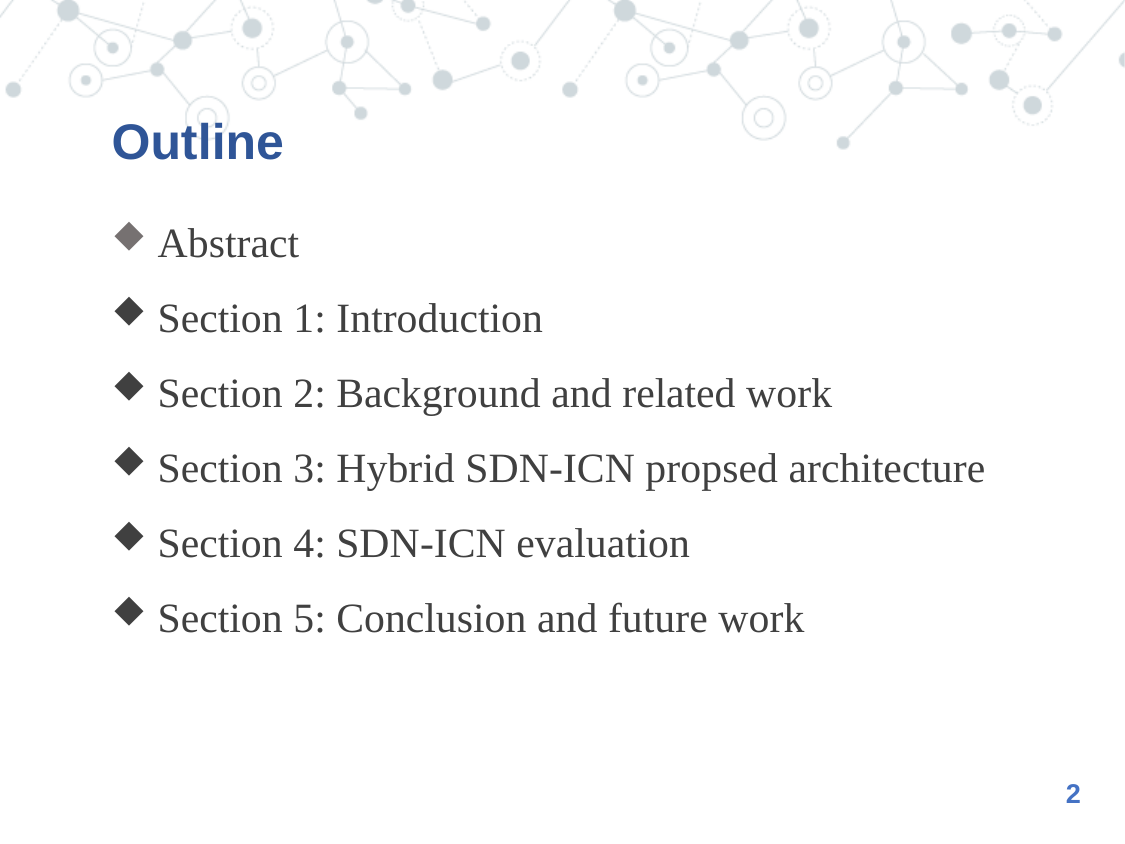

# Outline
 Abstract
 Section 1: Introduction
 Section 2: Background and related work
 Section 3: Hybrid SDN-ICN propsed architecture
 Section 4: SDN-ICN evaluation
 Section 5: Conclusion and future work